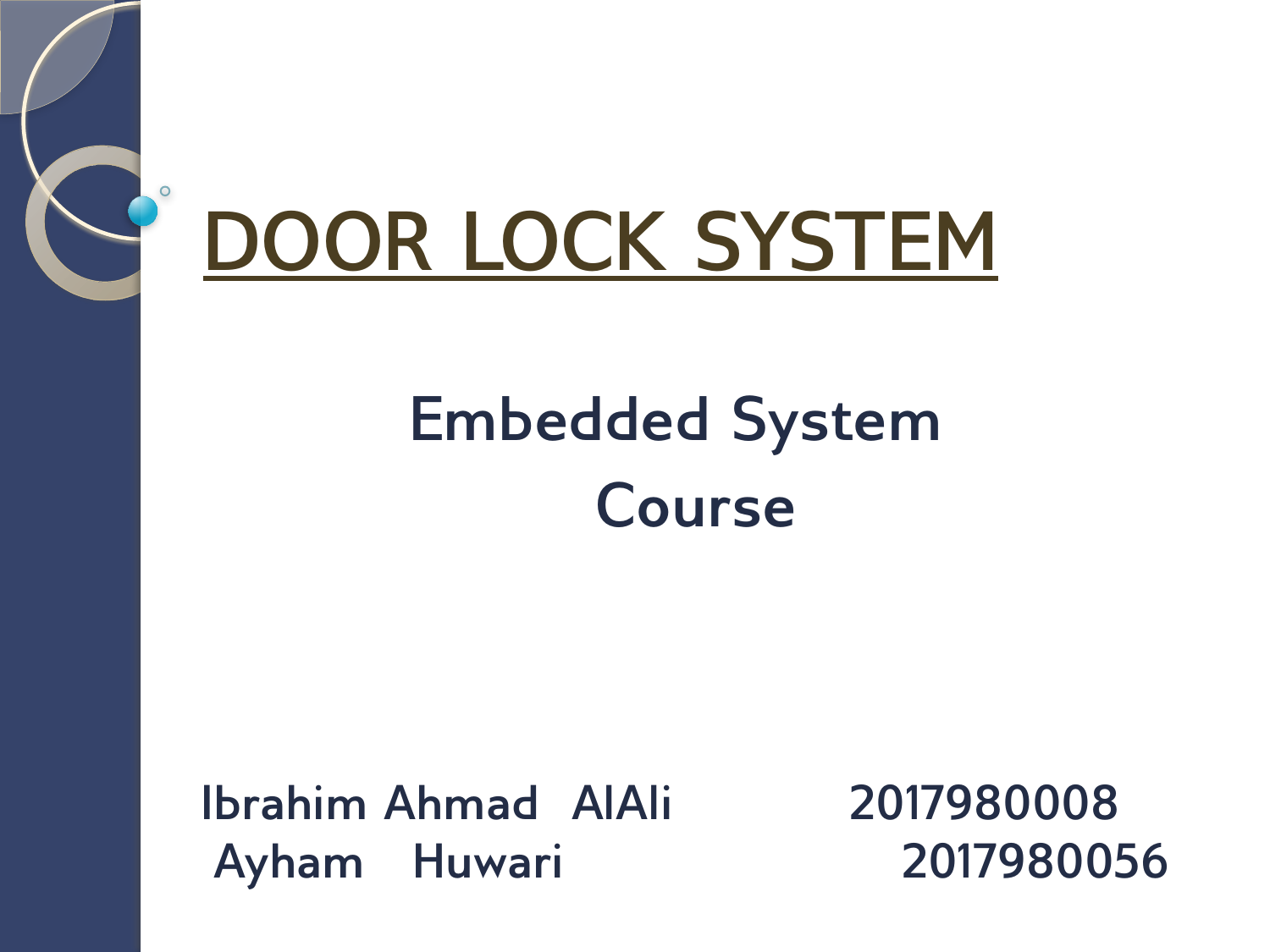

# DOOR LOCK SYSTEM
Embedded System
Course
   Ibrahim Ahmad  AlAli           2017980008 Ayham   Huwari                     2017980056